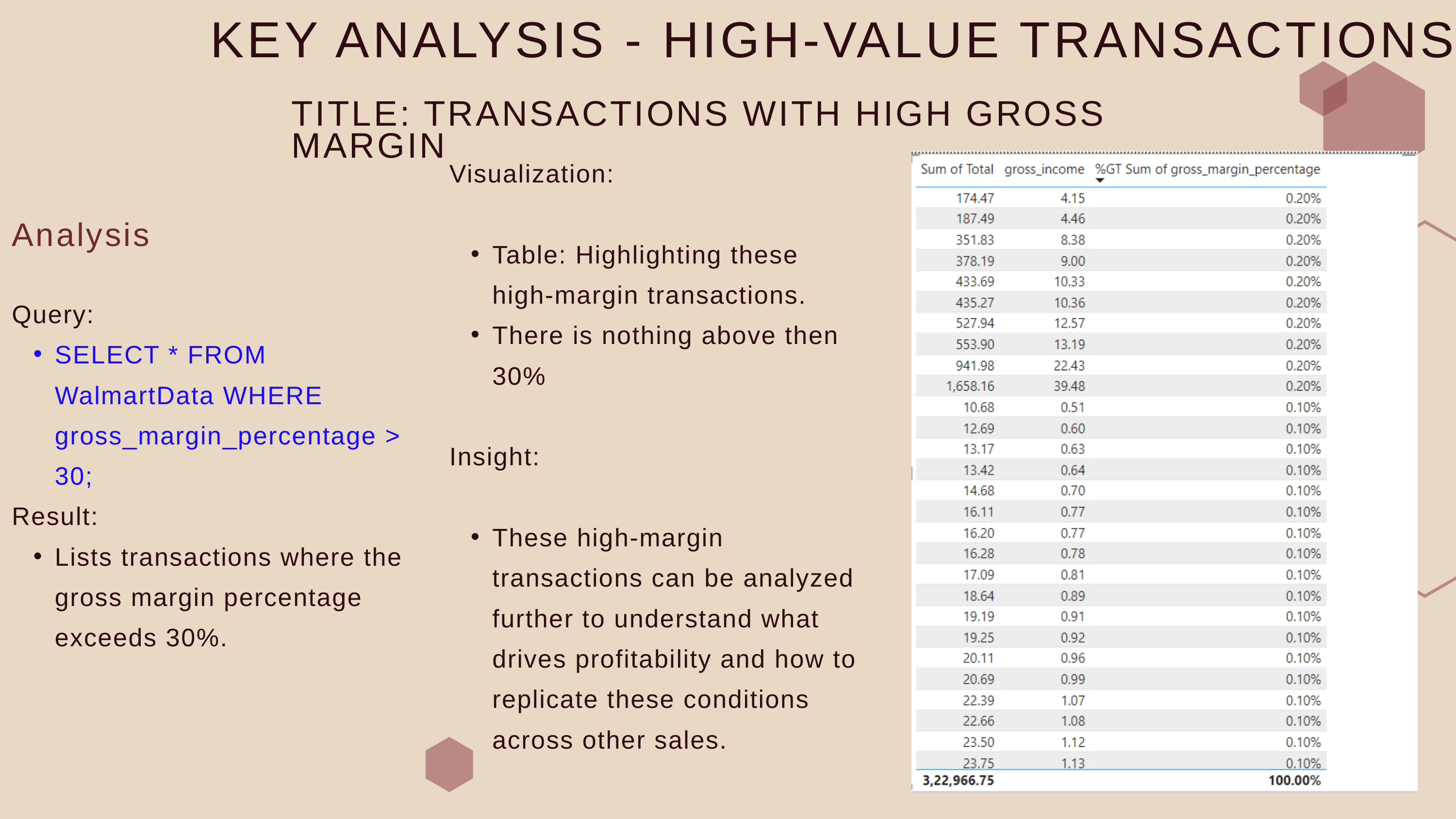

KEY ANALYSIS - HIGH-VALUE TRANSACTIONS

TITLE: TRANSACTIONS WITH HIGH GROSS MARGIN
Visualization:

Table: Highlighting these high-margin transactions.
There is nothing above then 30%

Insight:

These high-margin transactions can be analyzed further to understand what drives profitability and how to replicate these conditions across other sales.

Analysis
Query:
SELECT * FROM WalmartData WHERE gross_margin_percentage > 30;
Result:
Lists transactions where the gross margin percentage exceeds 30%.